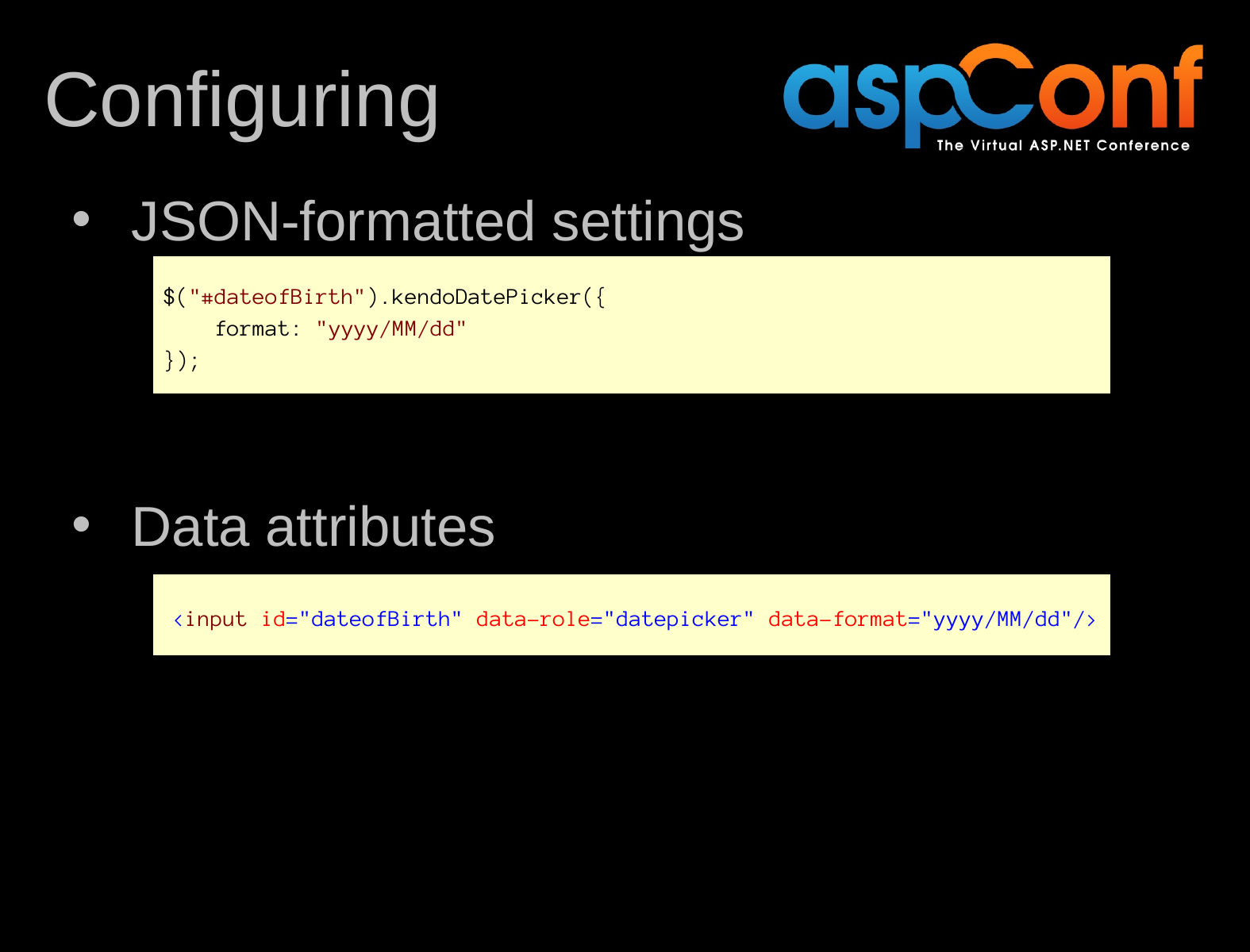

# Configuring
JSON-formatted settings

Data attributes

$("#dateofBirth").kendoDatePicker({
    format: "yyyy/MM/dd"
});
<input id="dateofBirth" data-role="datepicker" data-format="yyyy/MM/dd"/>